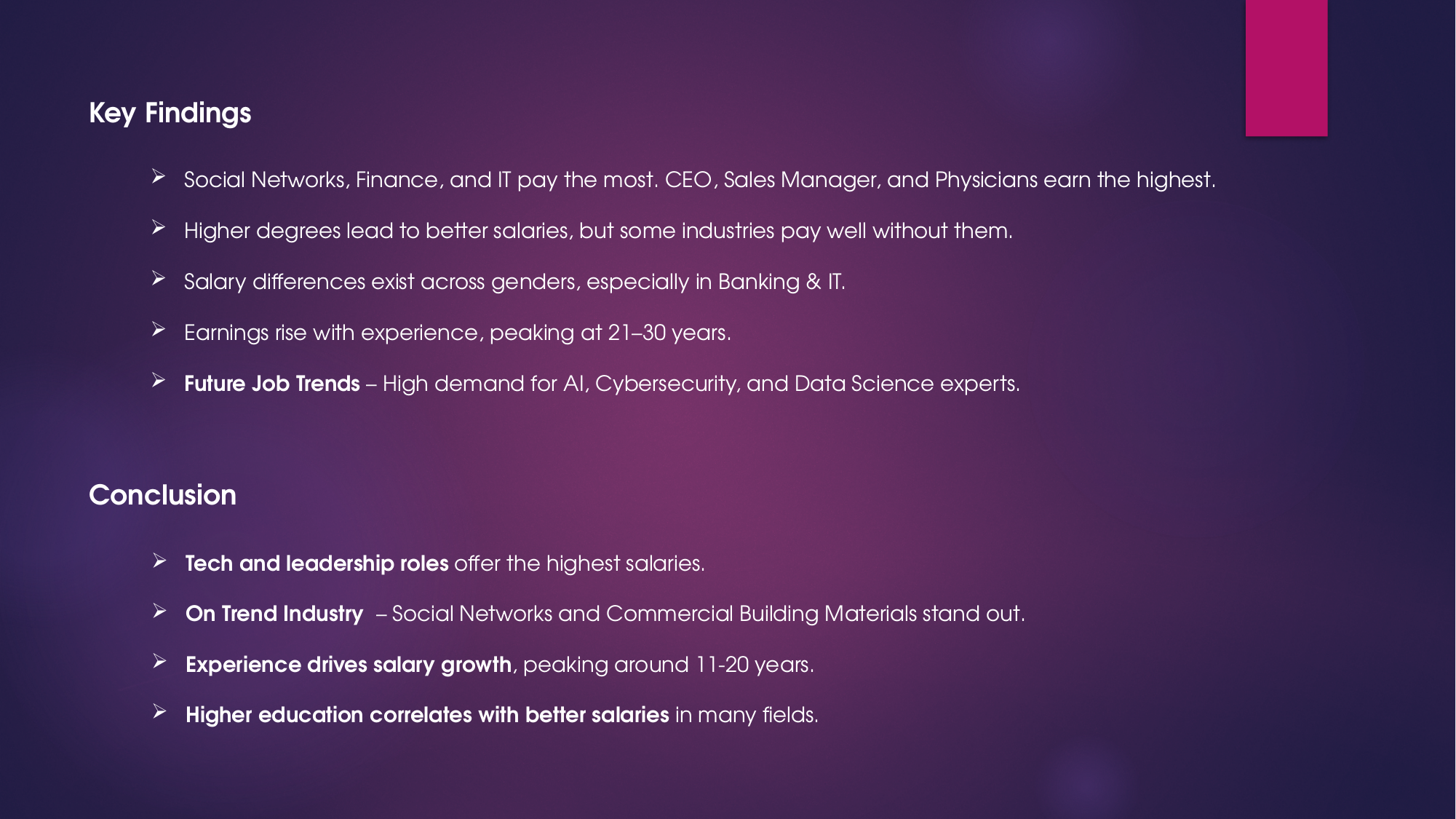

Key Findings
Social Networks, Finance, and IT pay the most. CEO, Sales Manager, and Physicians earn the highest.
Higher degrees lead to better salaries, but some industries pay well without them.
Salary differences exist across genders, especially in Banking & IT.
Earnings rise with experience, peaking at 21–30 years.
Future Job Trends – High demand for AI, Cybersecurity, and Data Science experts.

Conclusion

Tech and leadership roles offer the highest salaries.
On Trend Industry  – Social Networks and Commercial Building Materials stand out.
Experience drives salary growth, peaking around 11-20 years.
Higher education correlates with better salaries in many fields.